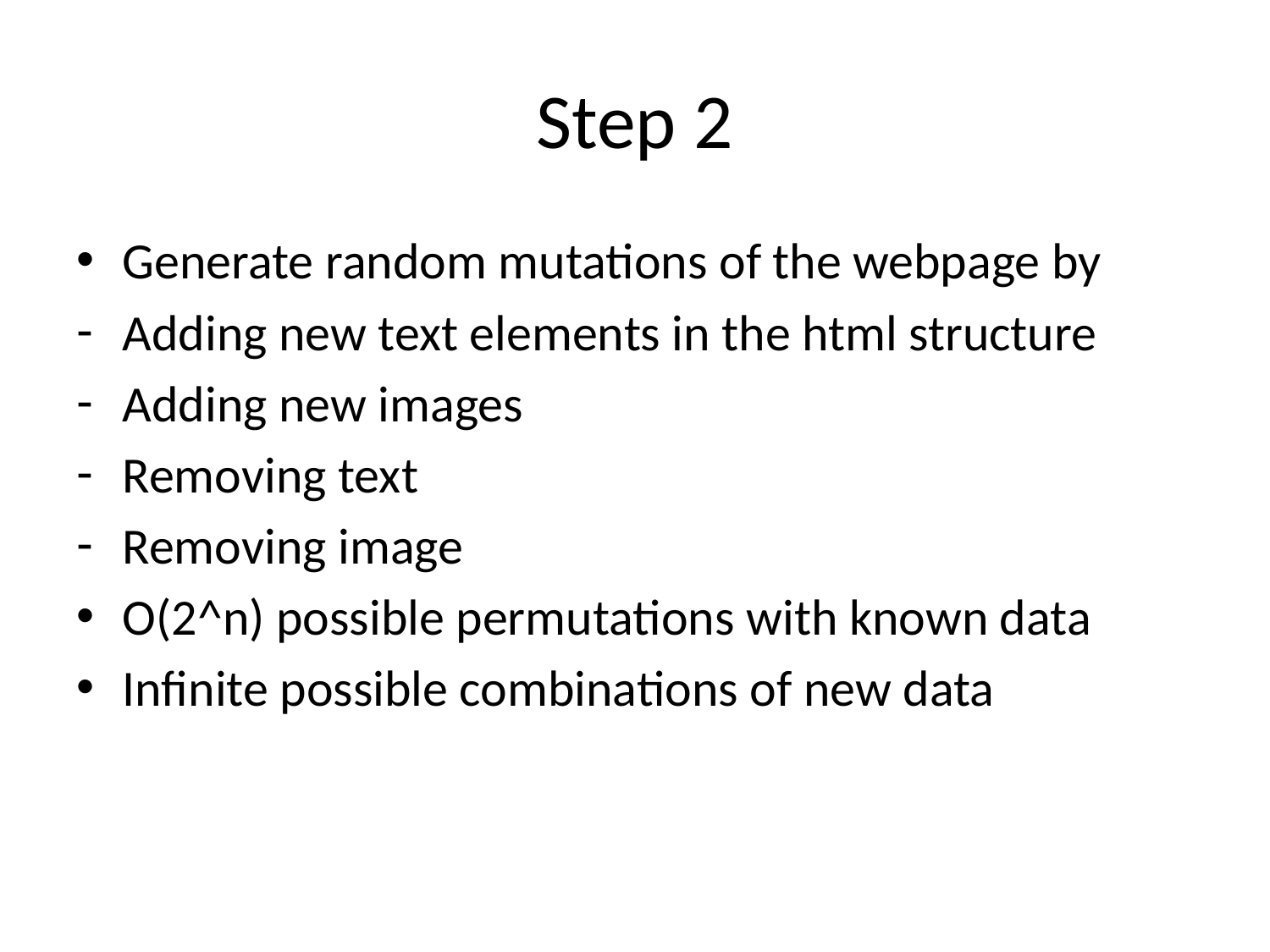

# Step 2
Generate random mutations of the webpage by
Adding new text elements in the html structure
Adding new images
Removing text
Removing image
O(2^n) possible permutations with known data
Infinite possible combinations of new data